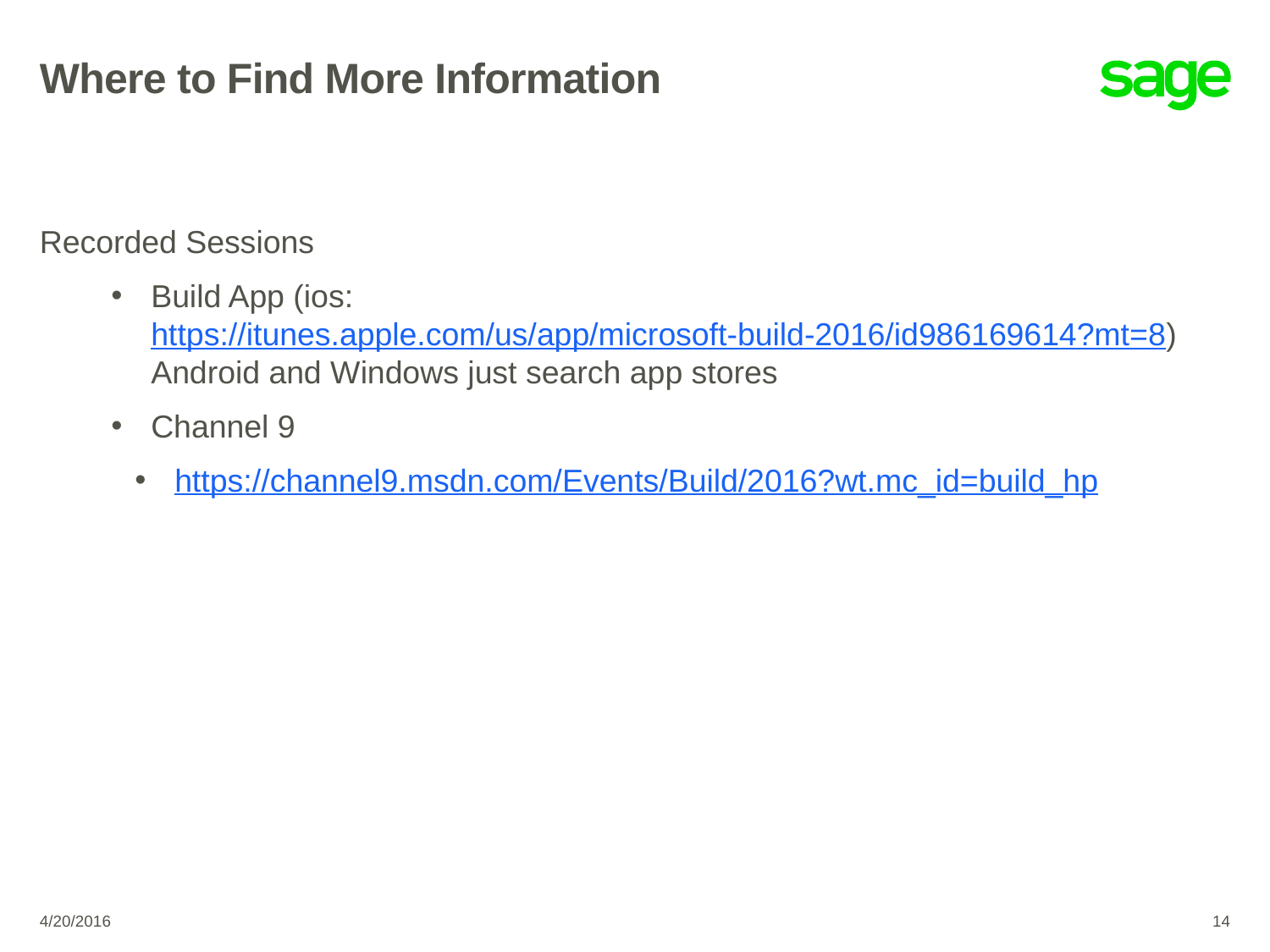

# Where to Find More Information
Recorded Sessions
Build App (ios: https://itunes.apple.com/us/app/microsoft-build-2016/id986169614?mt=8)  Android and Windows just search app stores
Channel 9
https://channel9.msdn.com/Events/Build/2016?wt.mc_id=build_hp

4/20/2016
14